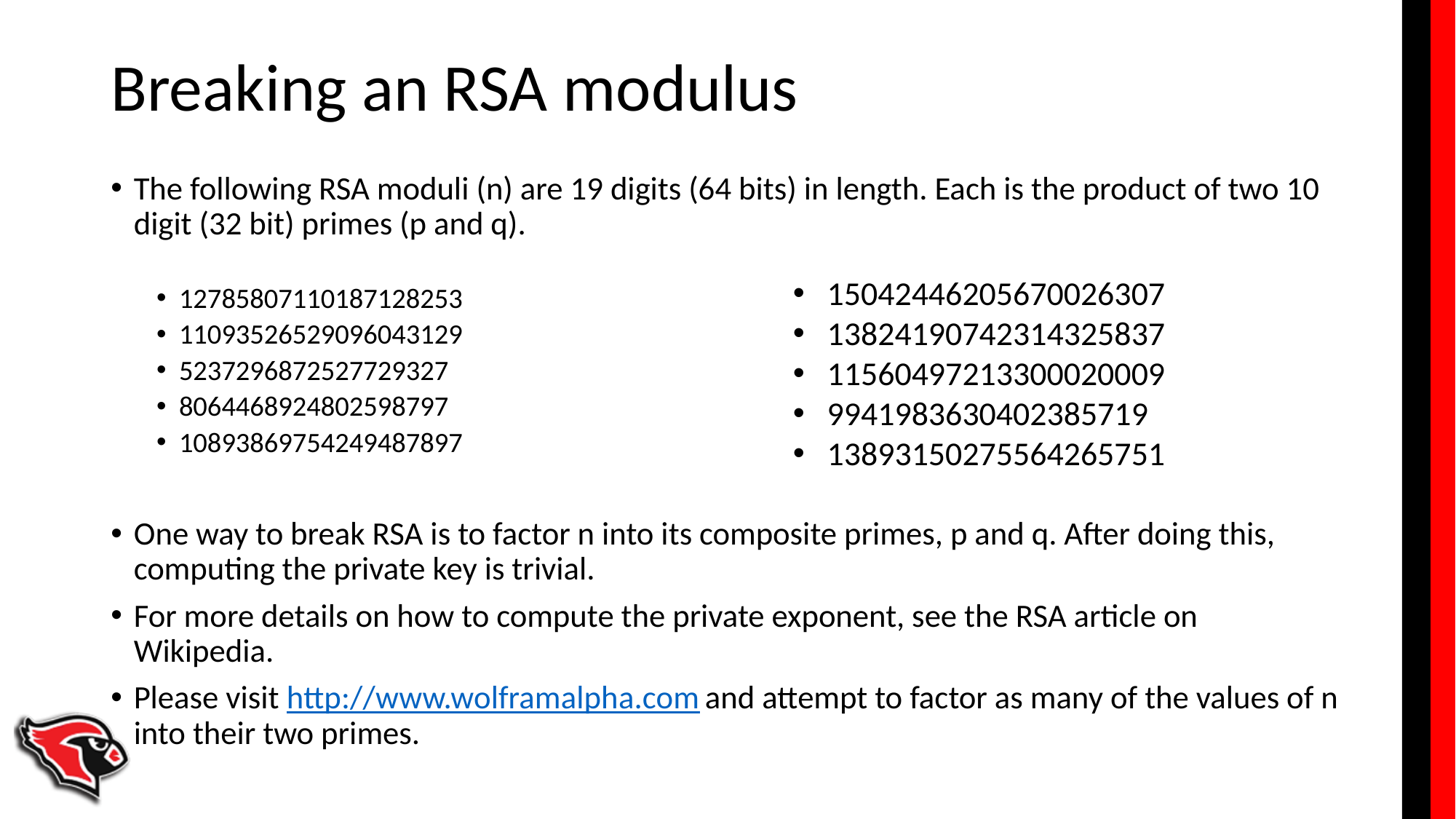

# Breaking an RSA modulus
The following RSA moduli (n) are 19 digits (64 bits) in length. Each is the product of two 10 digit (32 bit) primes (p and q).

12785807110187128253
11093526529096043129
5237296872527729327
8064468924802598797
10893869754249487897

One way to break RSA is to factor n into its composite primes, p and q. After doing this, computing the private key is trivial.
For more details on how to compute the private exponent, see the RSA article on Wikipedia.
Please visit http://www.wolframalpha.com and attempt to factor as many of the values of n into their two primes.
15042446205670026307
13824190742314325837
11560497213300020009
9941983630402385719
13893150275564265751